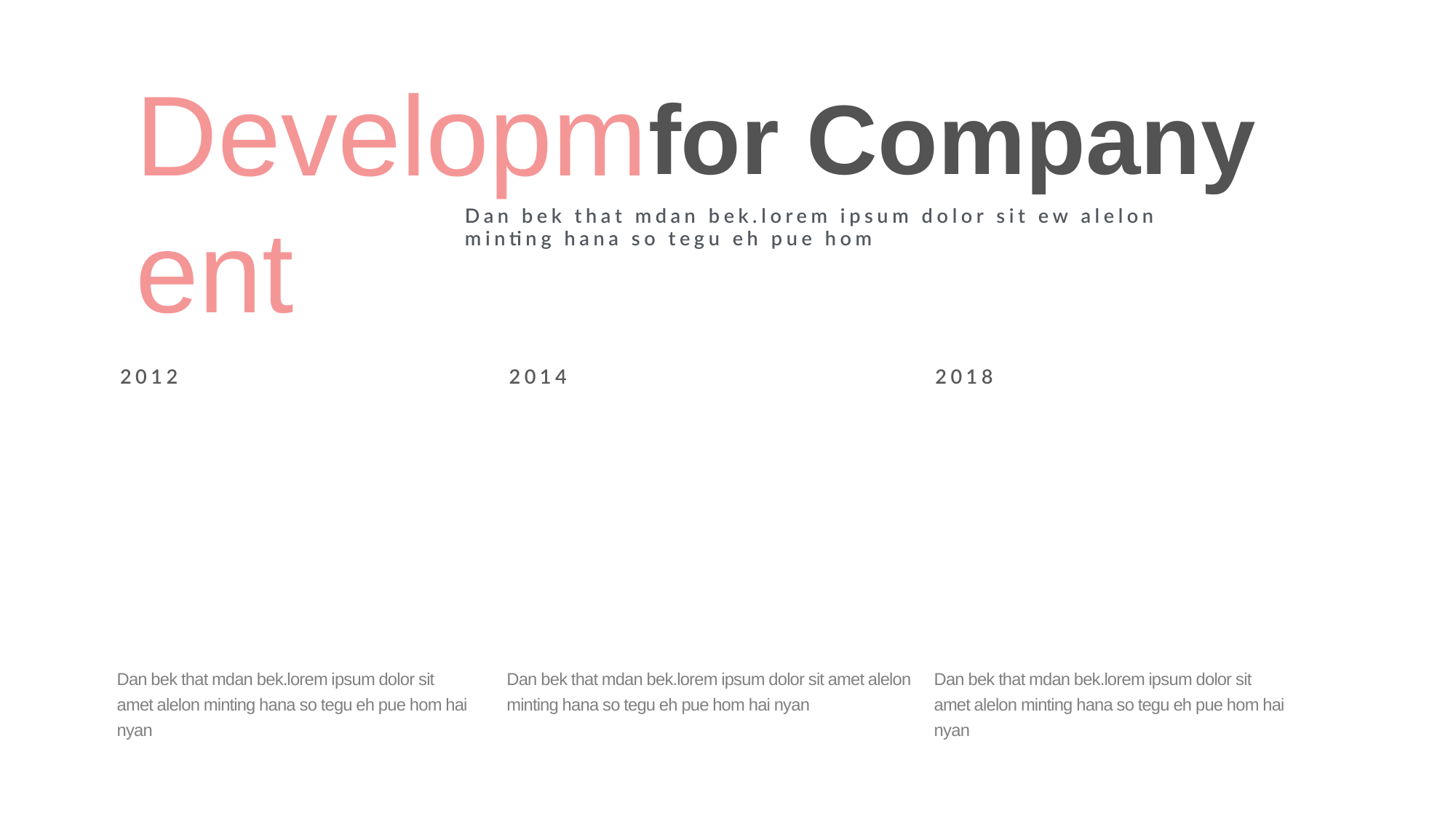

Development
for Company
Dan bek that mdan bek.lorem ipsum dolor sit ew alelon minting hana so tegu eh pue hom
2012
2014
2018

Dan bek that mdan bek.lorem ipsum dolor sit amet alelon minting hana so tegu eh pue hom hai nyan
Dan bek that mdan bek.lorem ipsum dolor sit amet alelon minting hana so tegu eh pue hom hai nyan
Dan bek that mdan bek.lorem ipsum dolor sit amet alelon minting hana so tegu eh pue hom hai nyan